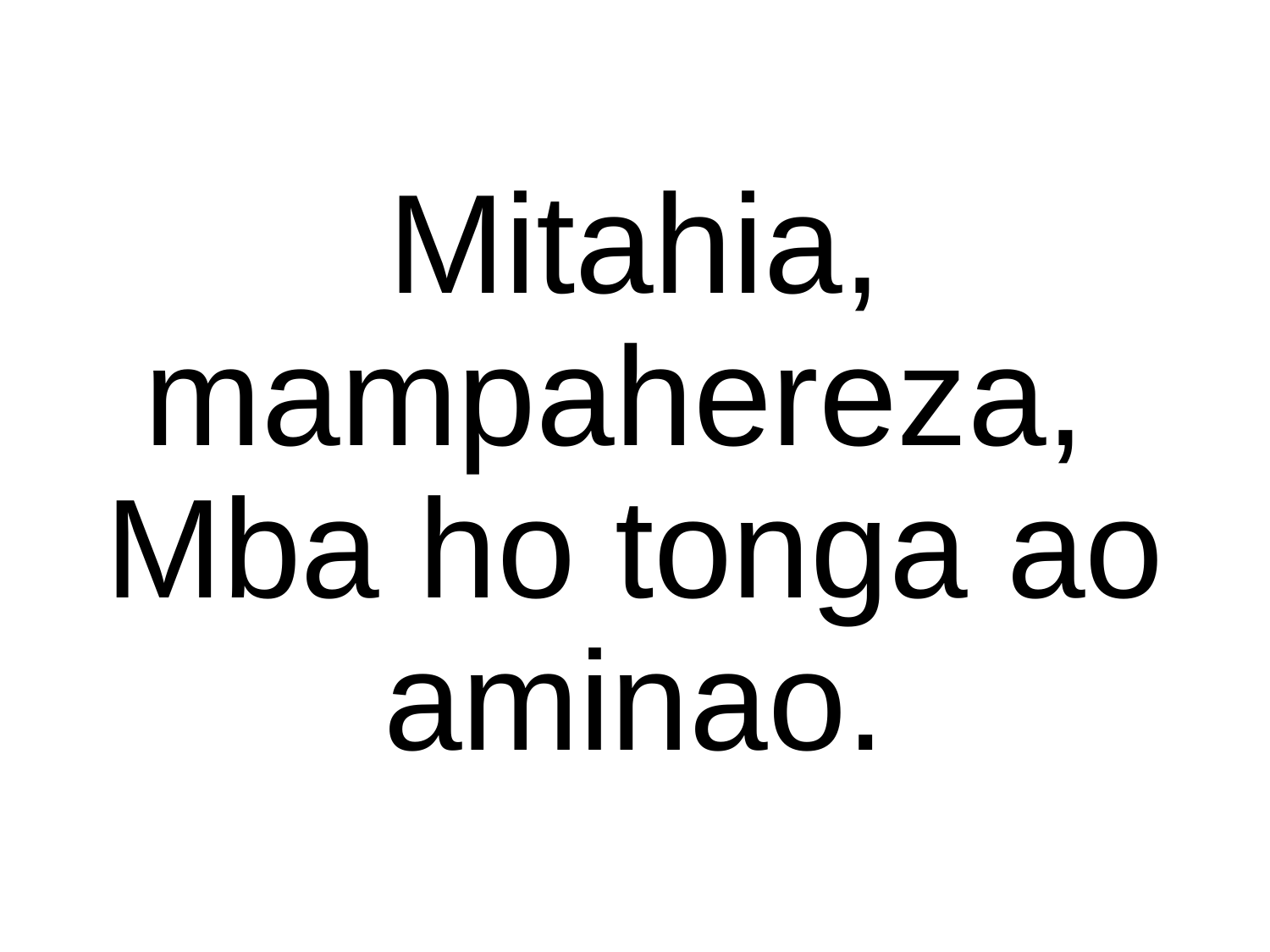

Mitahia, mampahereza,
Mba ho tonga ao aminao.